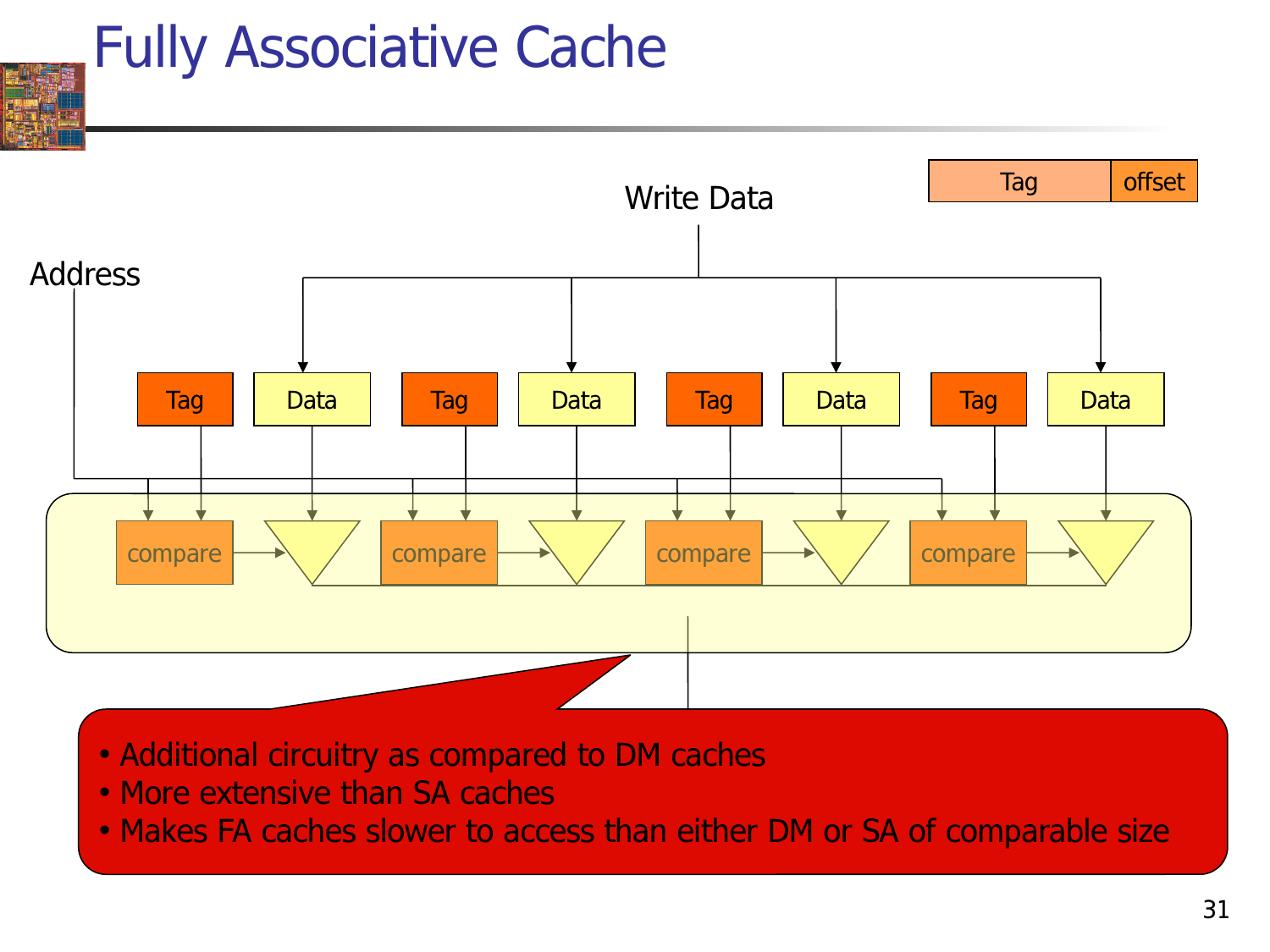

# Fully Associative Cache
Tag
offset
Write Data

Address

Tag
Data
Tag
Data
Tag
Data
Tag
Data

compare

compare

compare

compare

 Additional circuitry as compared to DM caches
 More extensive than SA caches
 Makes FA caches slower to access than either DM or SA of comparable size
Read Data
31